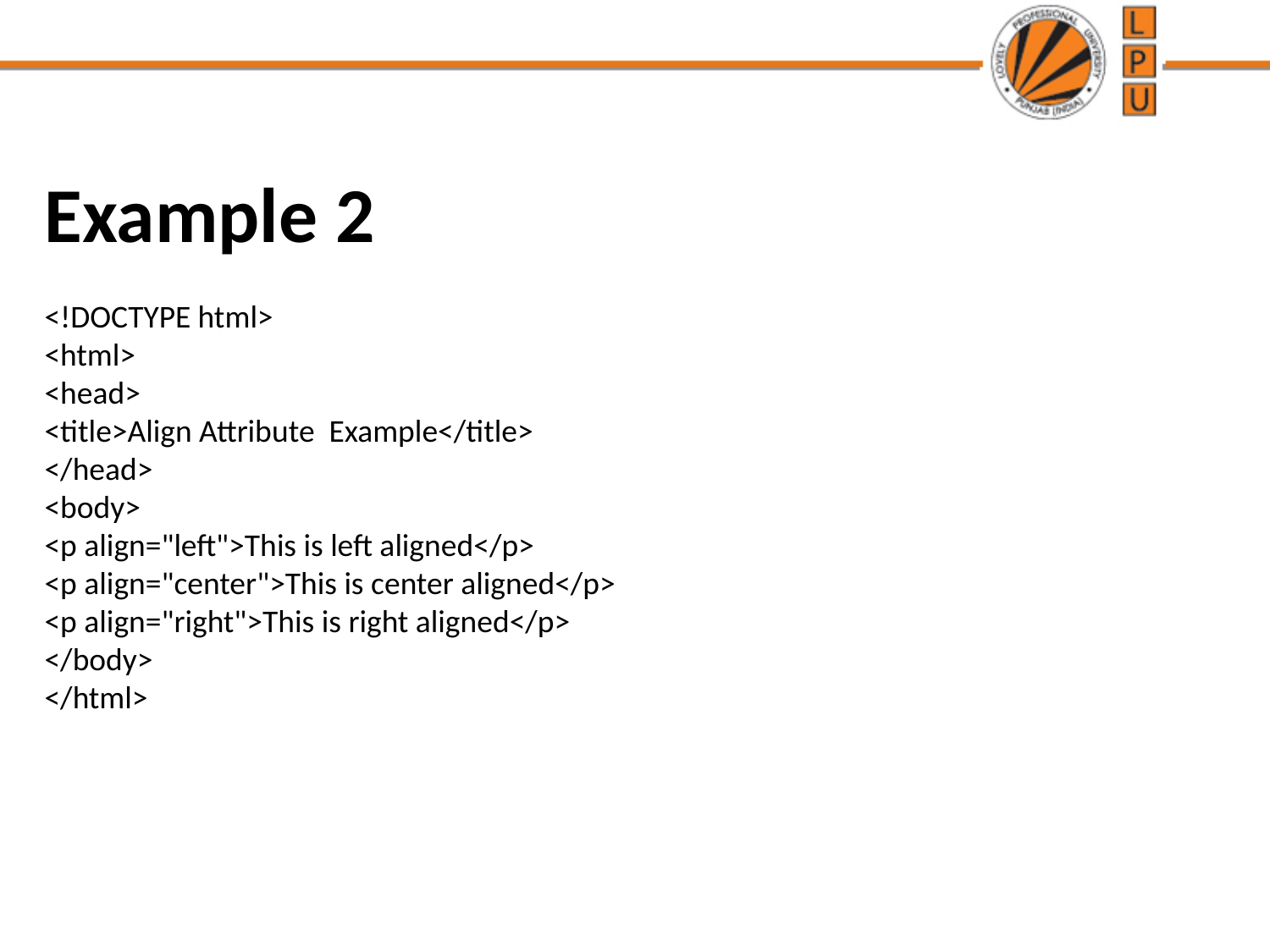

Example 2

<!DOCTYPE html>
<html>
<head>
<title>Align Attribute  Example</title>
</head>
<body>
<p align="left">This is left aligned</p>
<p align="center">This is center aligned</p>
<p align="right">This is right aligned</p>
</body>
</html>